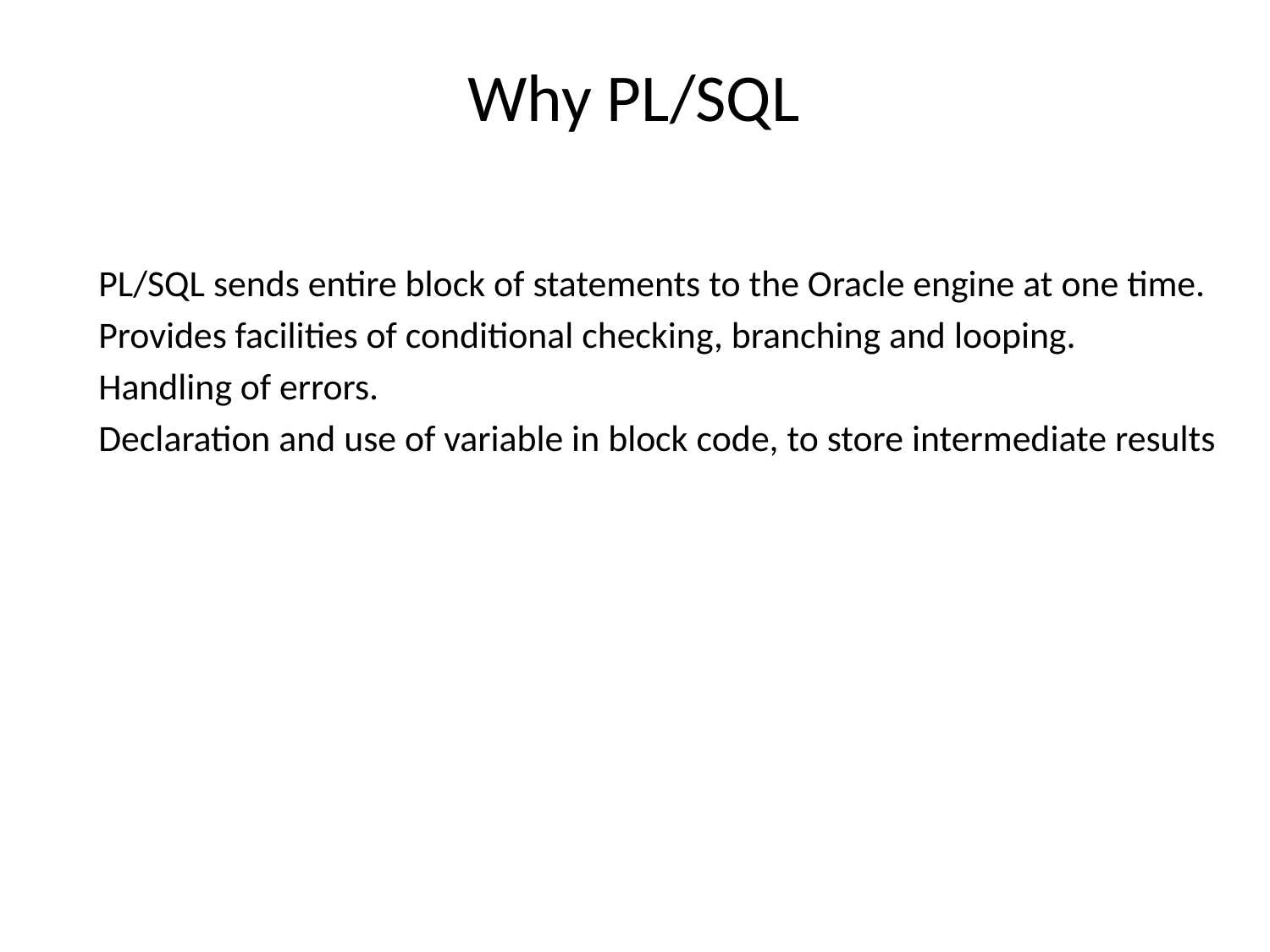

Why PL/SQL

PL/SQL sends entire block of statements to the Oracle engine at one time.
Provides facilities of conditional checking, branching and looping.
Handling of errors.
Declaration and use of variable in block code, to store intermediate results